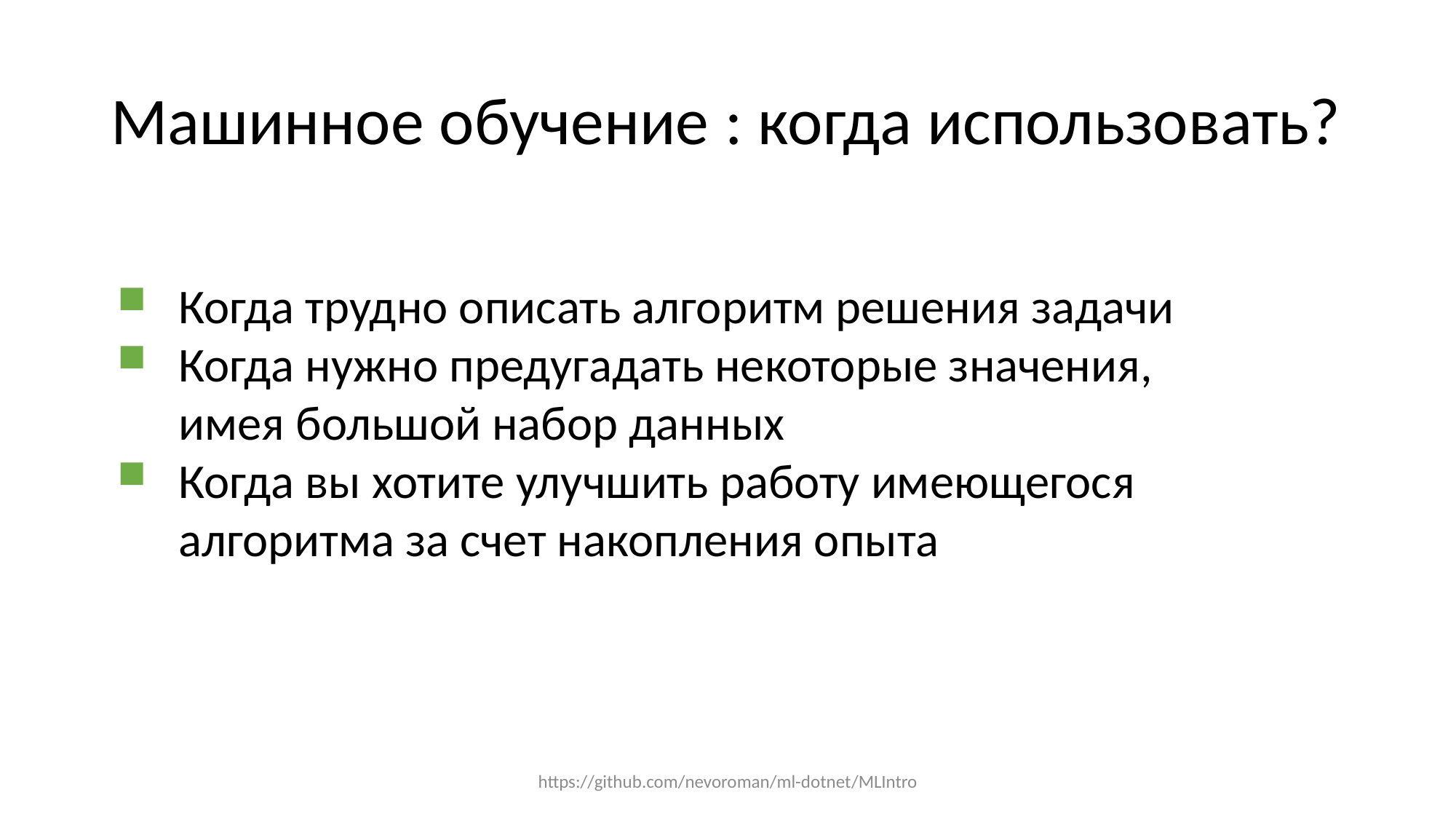

# Машинное обучение : когда использовать?
Когда трудно описать алгоритм решения задачи
Когда нужно предугадать некоторые значения, имея большой набор данных
Когда вы хотите улучшить работу имеющегося алгоритма за счет накопления опыта
https://github.com/nevoroman/ml-dotnet/MLIntro
5